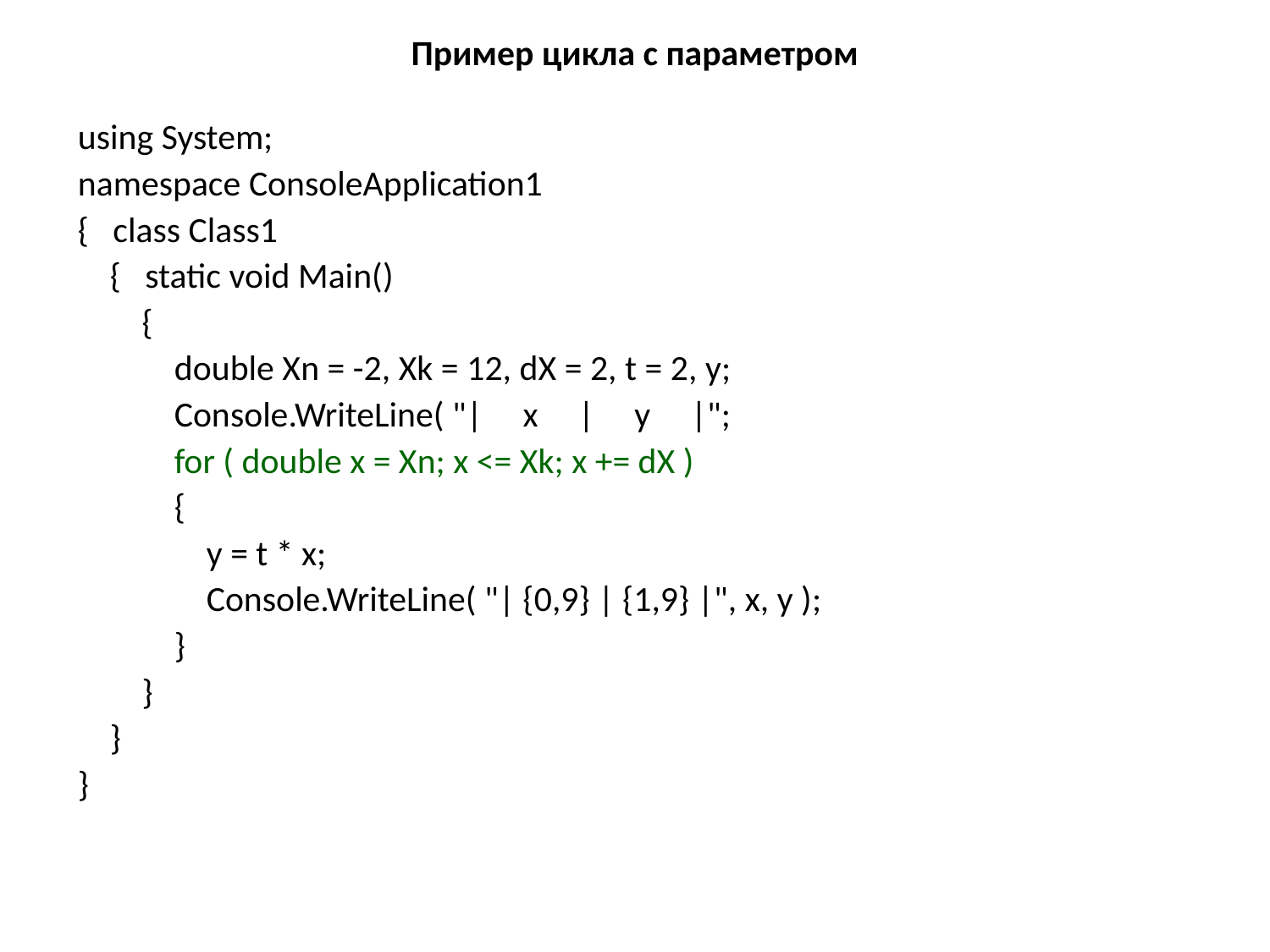

# Пример цикла с параметром

using System;
namespace ConsoleApplication1
{   class Class1
    {   static void Main()
        {
            double Xn = -2, Xk = 12, dX = 2, t = 2, y;
            Console.WriteLine( "|     x     |     y     |";
            for ( double x = Xn; x <= Xk; x += dX )
            {
                y = t * x;
                Console.WriteLine( "| {0,9} | {1,9} |", x, y );
            }
        }
    }
}